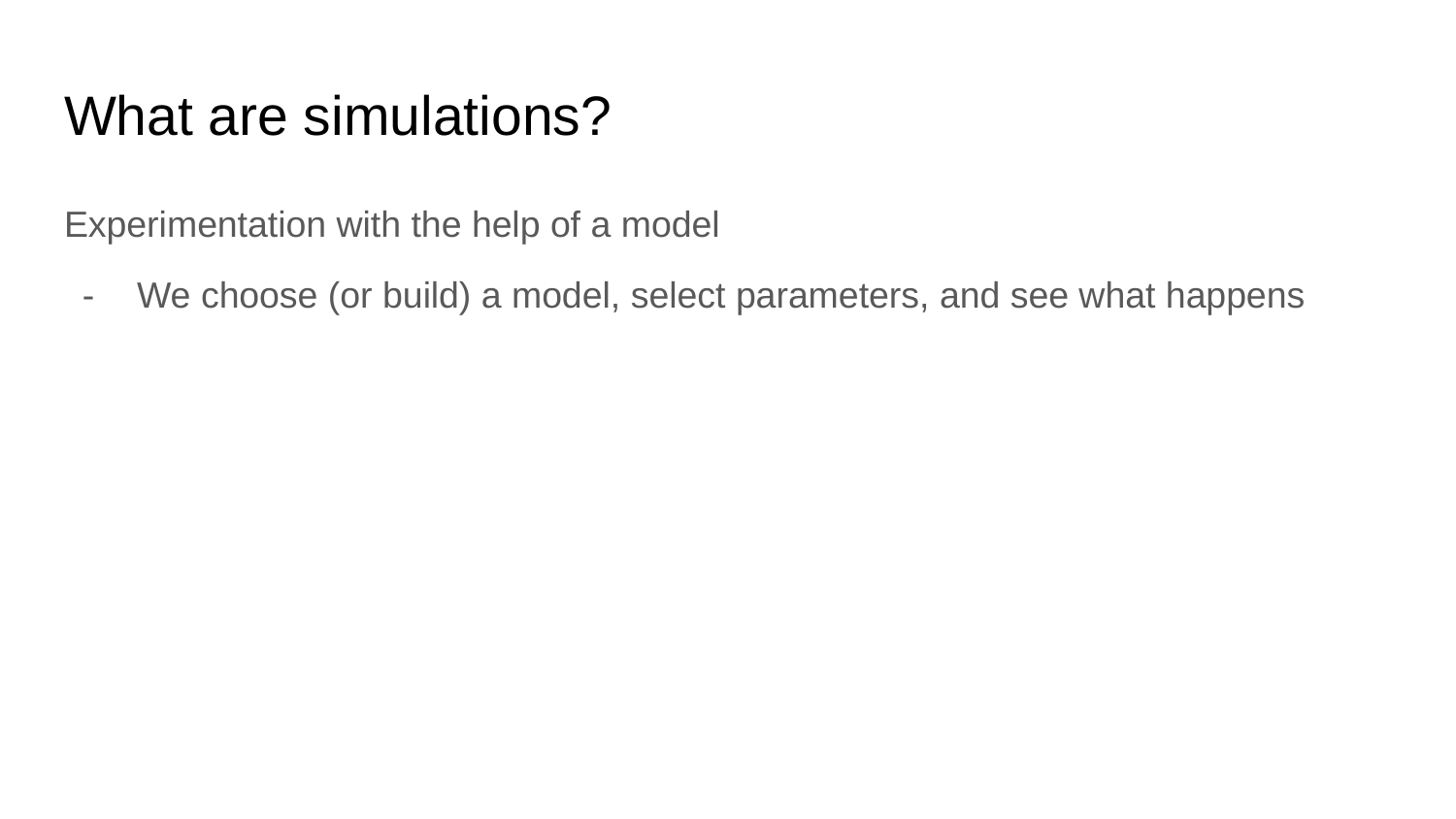

# What are simulations?
Experimentation with the help of a model
We choose (or build) a model, select parameters, and see what happens